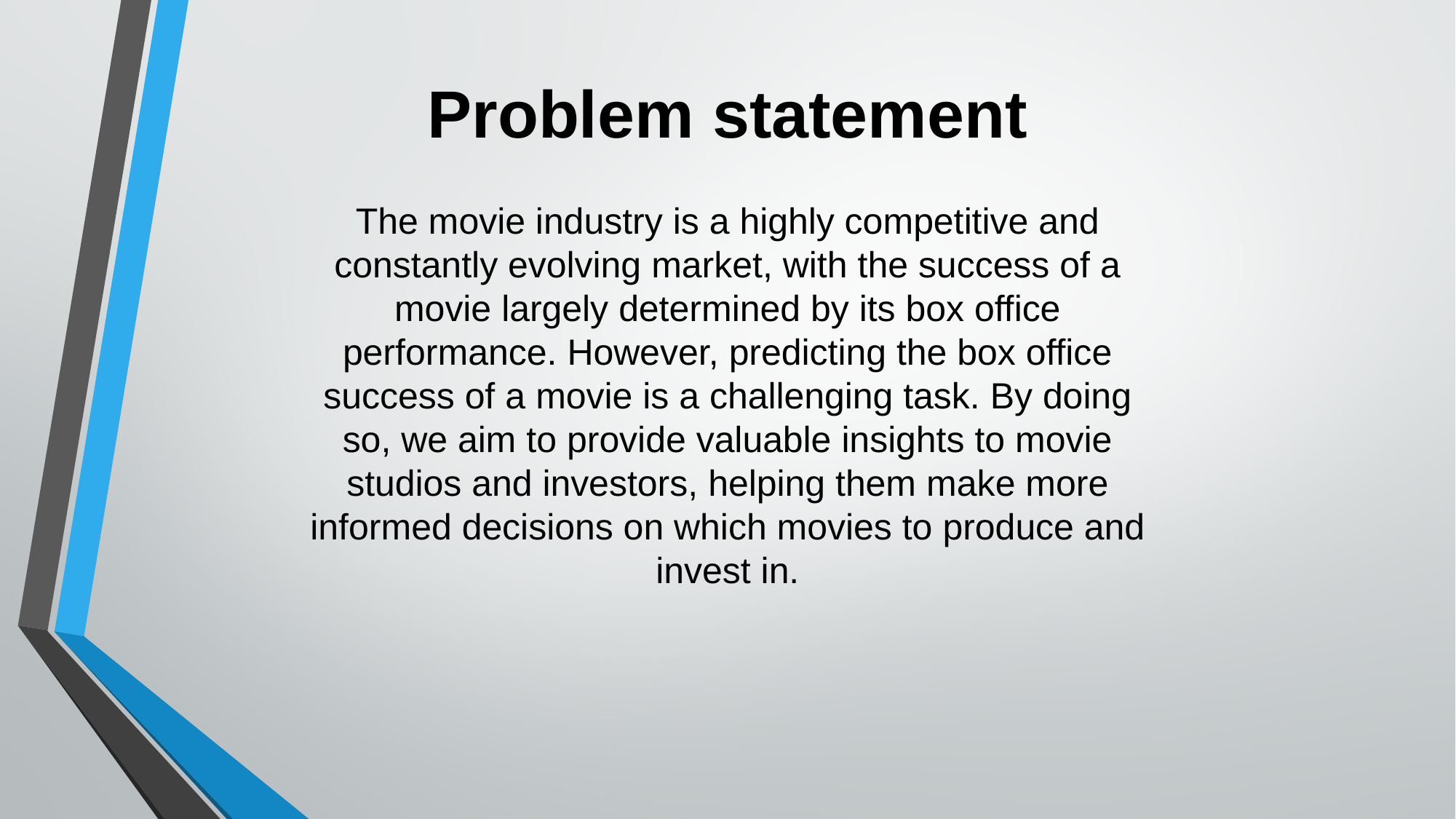

Problem statement
The movie industry is a highly competitive and constantly evolving market, with the success of a movie largely determined by its box office performance. However, predicting the box office success of a movie is a challenging task. By doing so, we aim to provide valuable insights to movie studios and investors, helping them make more informed decisions on which movies to produce and invest in.